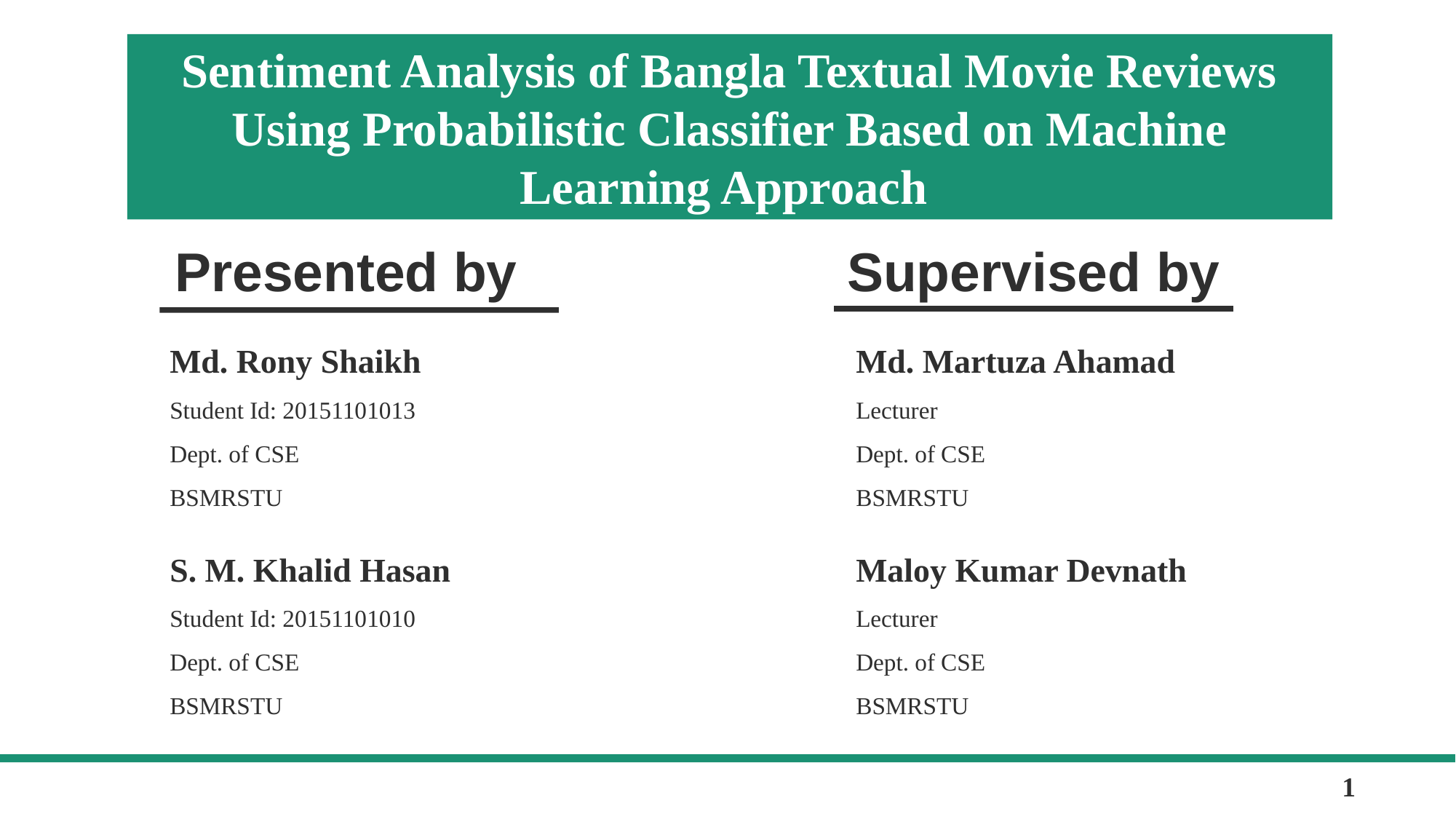

Sentiment Analysis of Bangla Textual Movie Reviews Using Probabilistic Classifier Based on Machine Learning Approach
Presented by
Supervised by

Md. Rony Shaikh
Student Id: 20151101013
Dept. of CSE
BSMRSTU

Md. Martuza Ahamad
Lecturer
Dept. of CSE
BSMRSTU

S. M. Khalid Hasan
Student Id: 20151101010
Dept. of CSE
BSMRSTU

Maloy Kumar Devnath
Lecturer
Dept. of CSE
BSMRSTU

1